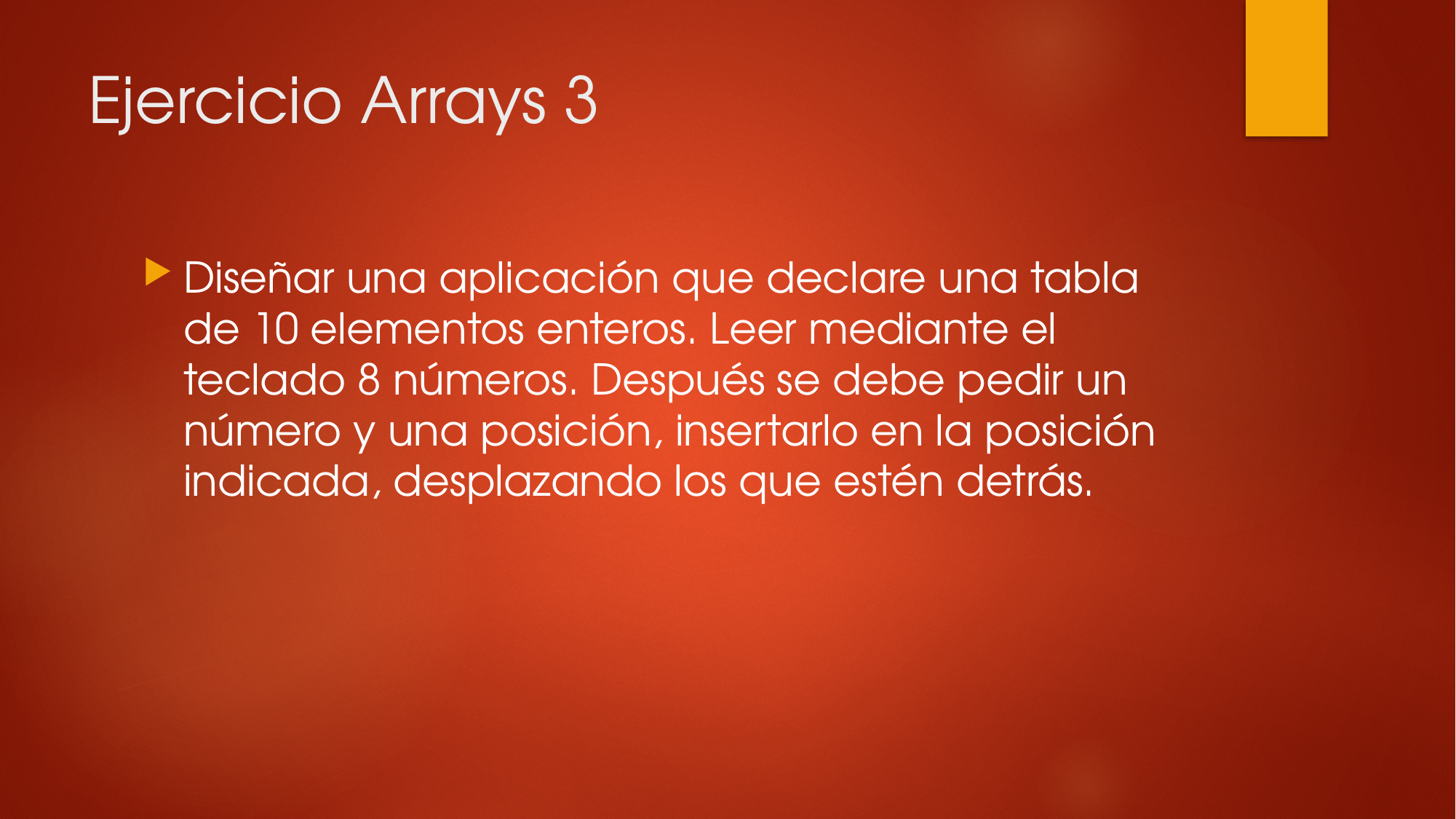

# Ejercicio Arrays 3
Diseñar una aplicación que declare una tabla de 10 elementos enteros. Leer mediante el teclado 8 números. Después se debe pedir un número y una posición, insertarlo en la posición indicada, desplazando los que estén detrás.